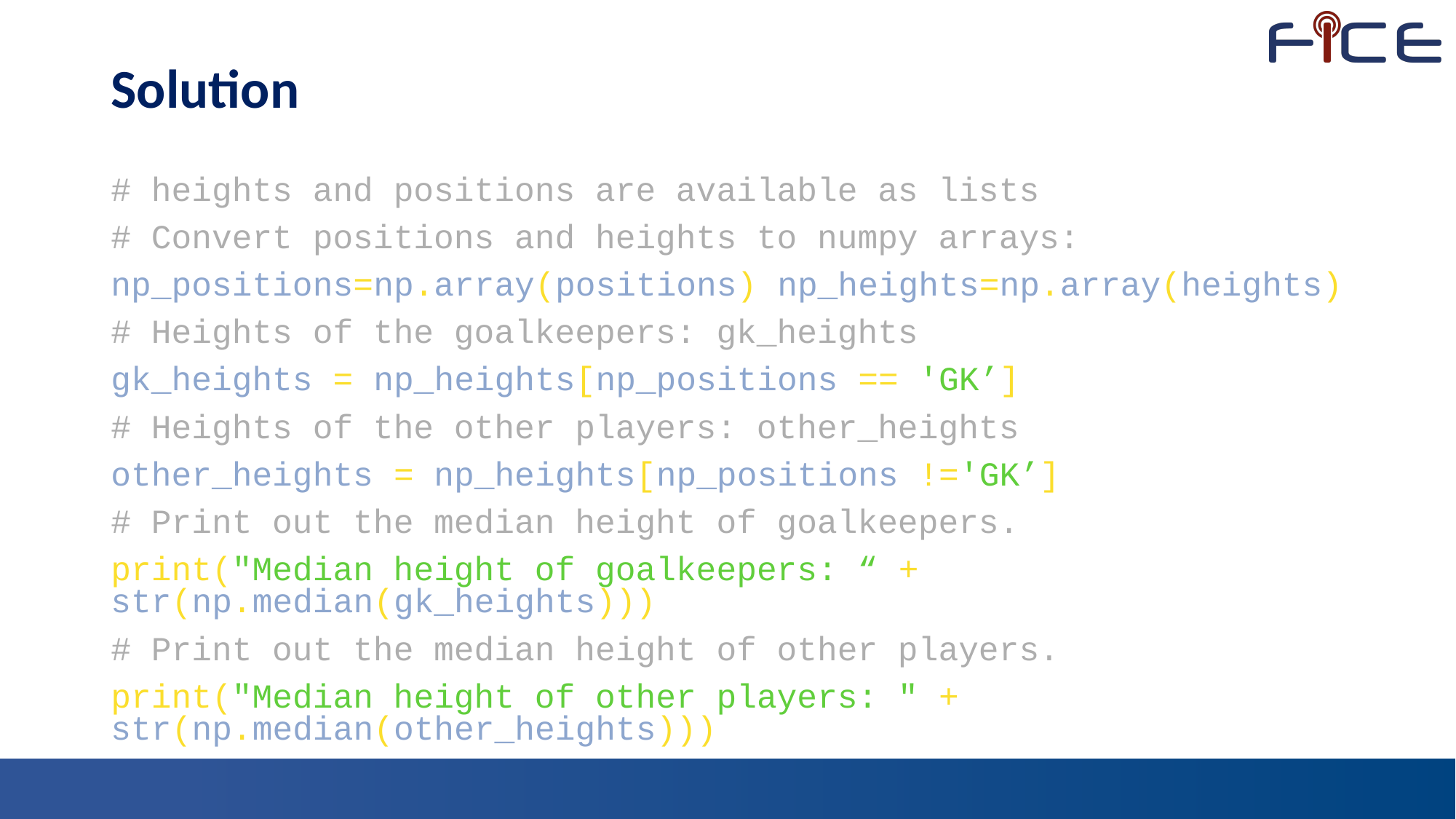

# Solution
# heights and positions are available as lists
# Convert positions and heights to numpy arrays:
np_positions=np.array(positions) np_heights=np.array(heights)
# Heights of the goalkeepers: gk_heights
gk_heights = np_heights[np_positions == 'GK’]
# Heights of the other players: other_heights
other_heights = np_heights[np_positions !='GK’]
# Print out the median height of goalkeepers.
print("Median height of goalkeepers: “ + str(np.median(gk_heights)))
# Print out the median height of other players.
print("Median height of other players: " + str(np.median(other_heights)))